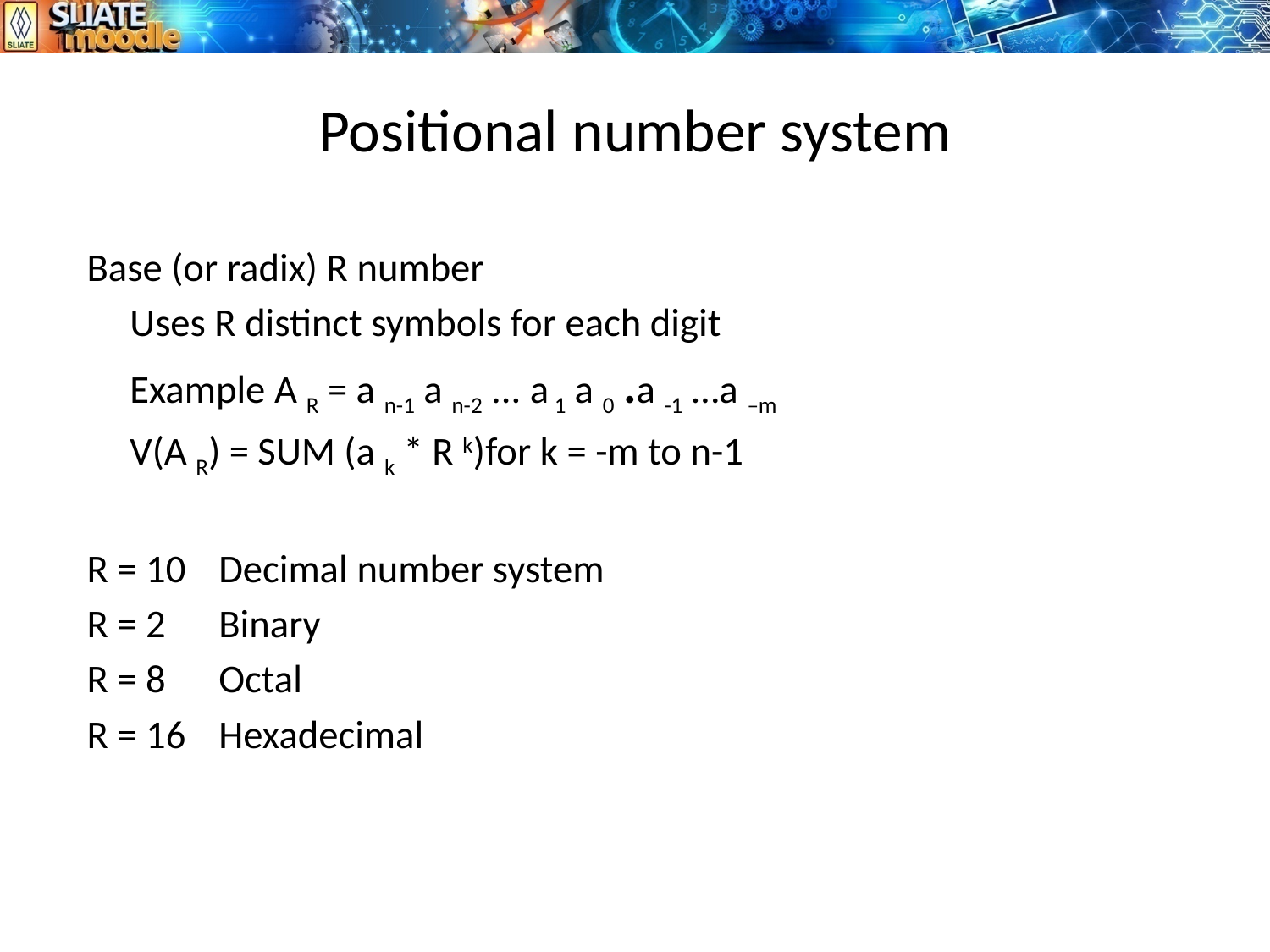

# Positional number system

Base (or radix) R number
 	Uses R distinct symbols for each digit
	Example A R = a n-1 a n-2 ... a 1 a 0 .a -1 …a –m
		V(A R) = SUM (a k * R k)		for k = -m to n-1

R = 10	Decimal number system
R = 2	Binary
R = 8	Octal
R = 16	Hexadecimal